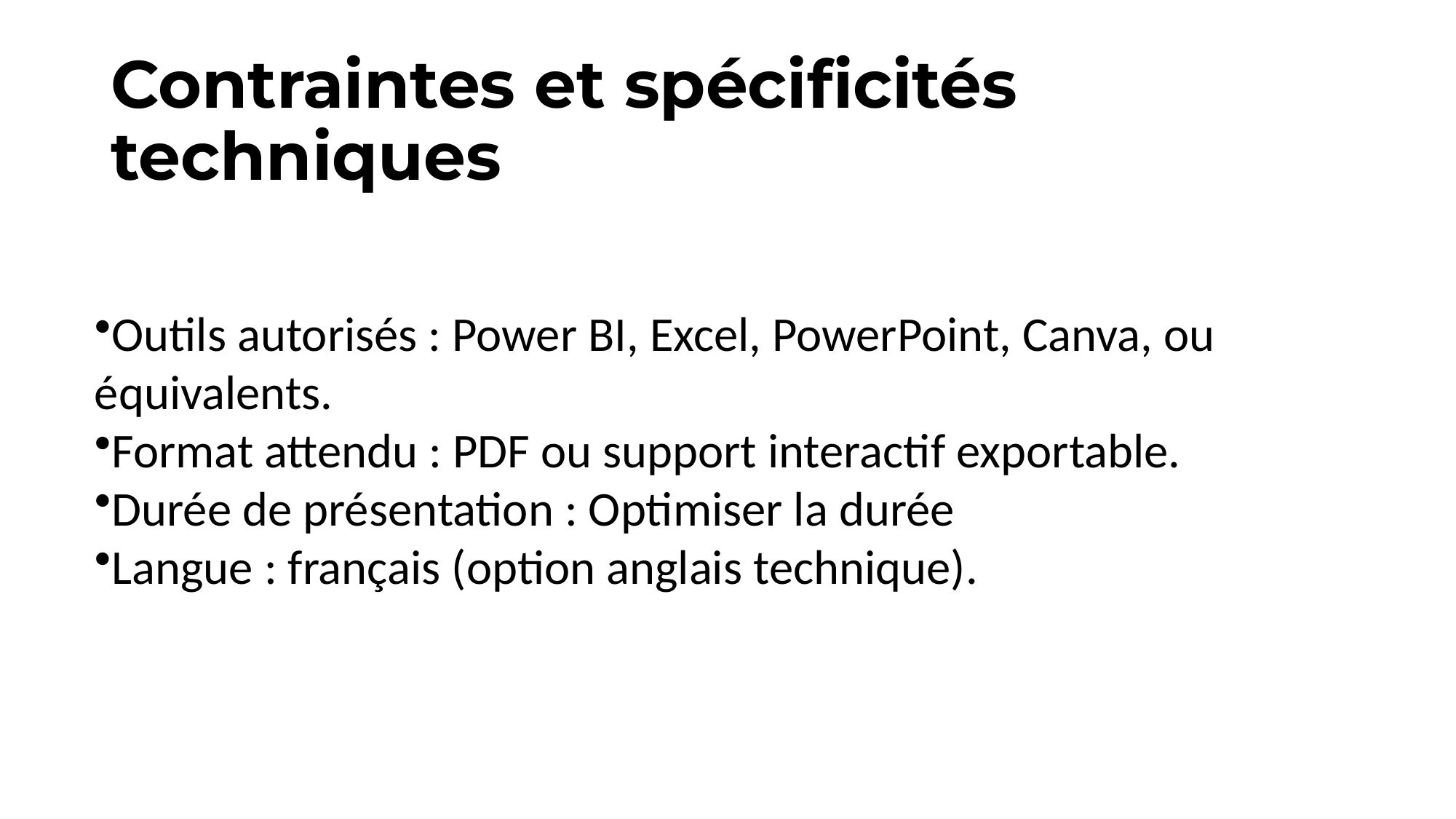

# Contraintes et spécificités techniques
Outils autorisés : Power BI, Excel, PowerPoint, Canva, ou équivalents.
Format attendu : PDF ou support interactif exportable.
Durée de présentation : Optimiser la durée
Langue : français (option anglais technique).